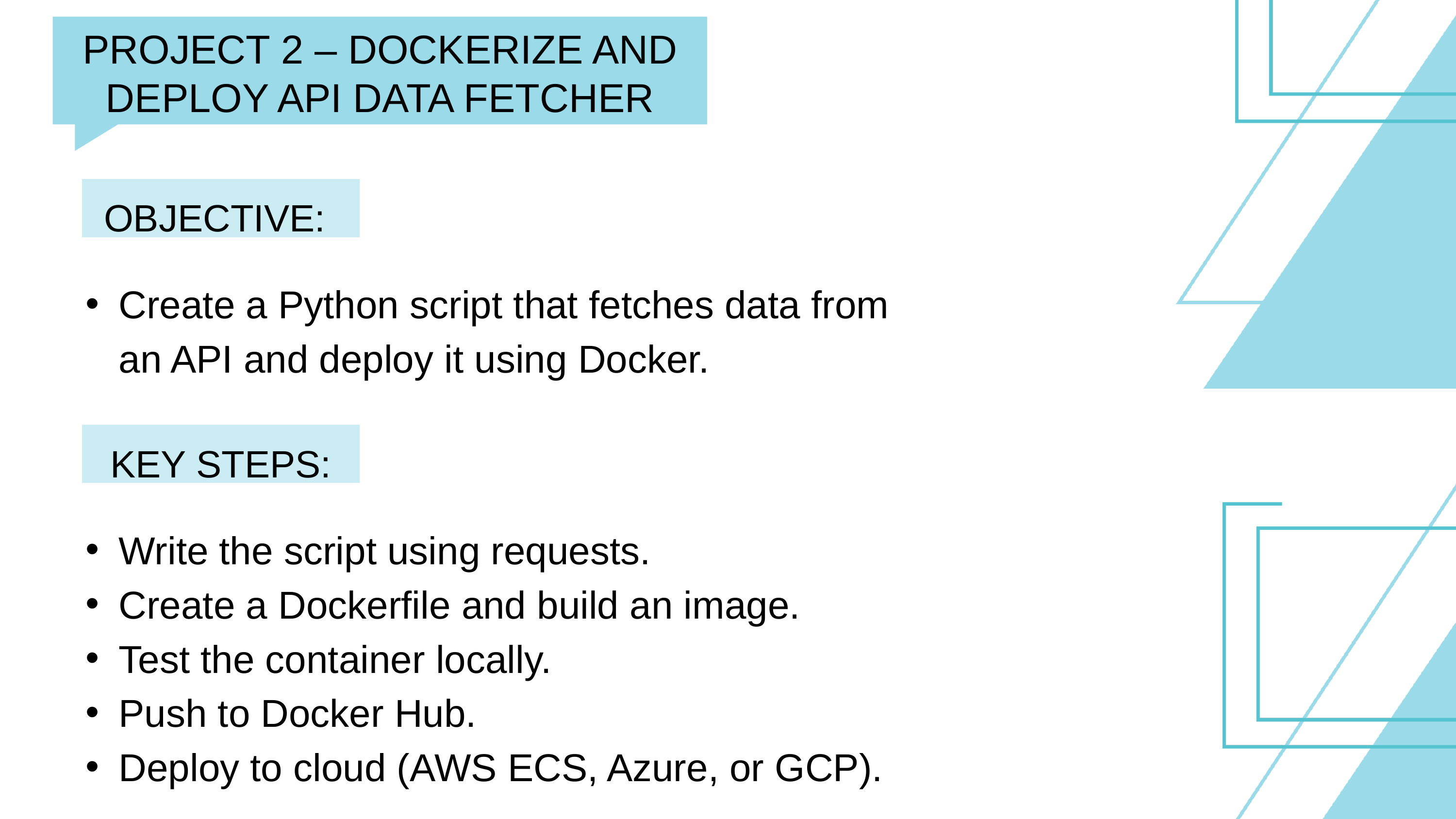

PROJECT 2 – DOCKERIZE AND DEPLOY API DATA FETCHER

OBJECTIVE:
Create a Python script that fetches data from an API and deploy it using Docker.

KEY STEPS:

Write the script using requests.
Create a Dockerfile and build an image.
Test the container locally.
Push to Docker Hub.
Deploy to cloud (AWS ECS, Azure, or GCP).